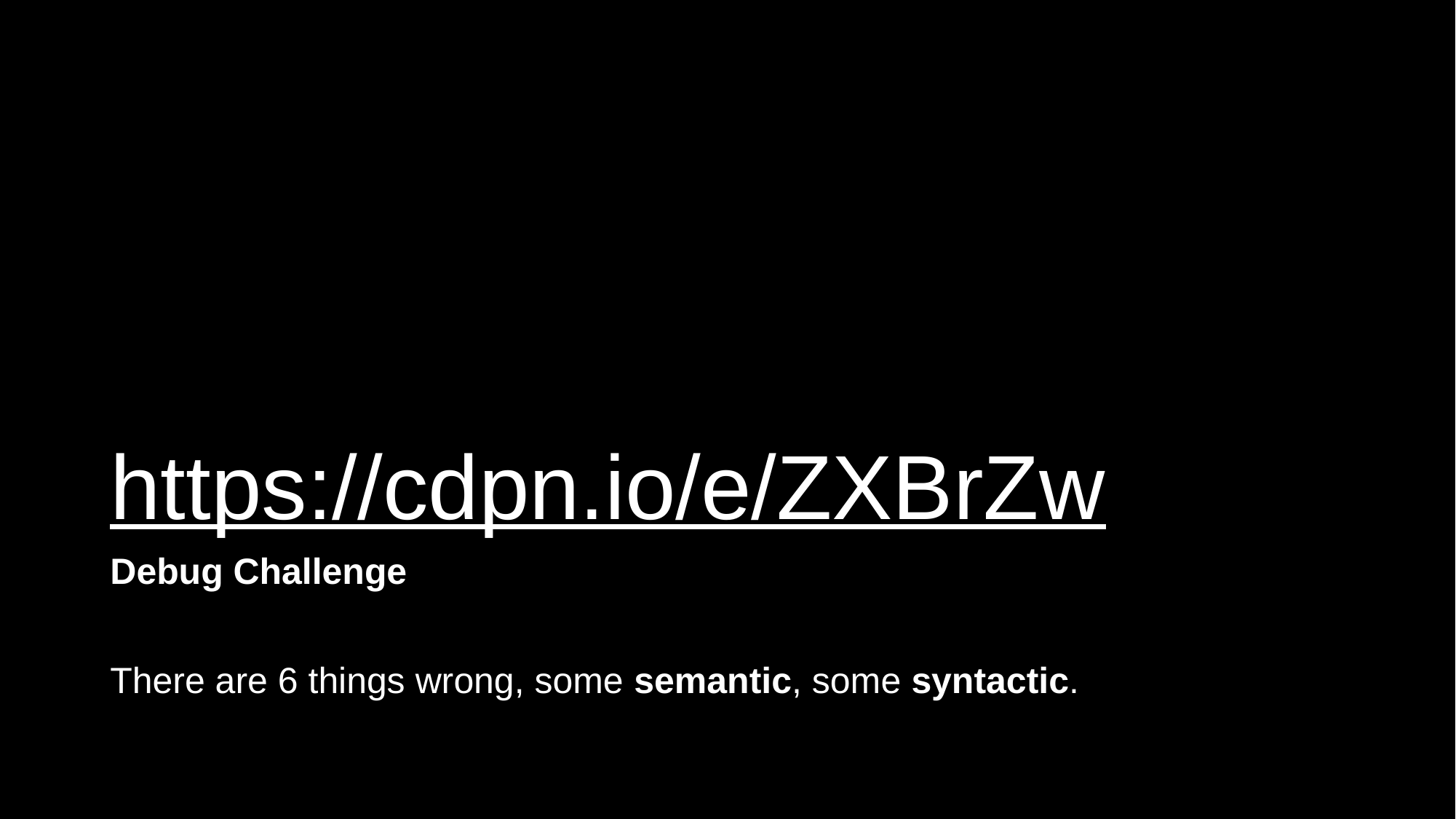

# https://cdpn.io/e/ZXBrZw
Debug Challenge

There are 6 things wrong, some semantic, some syntactic.